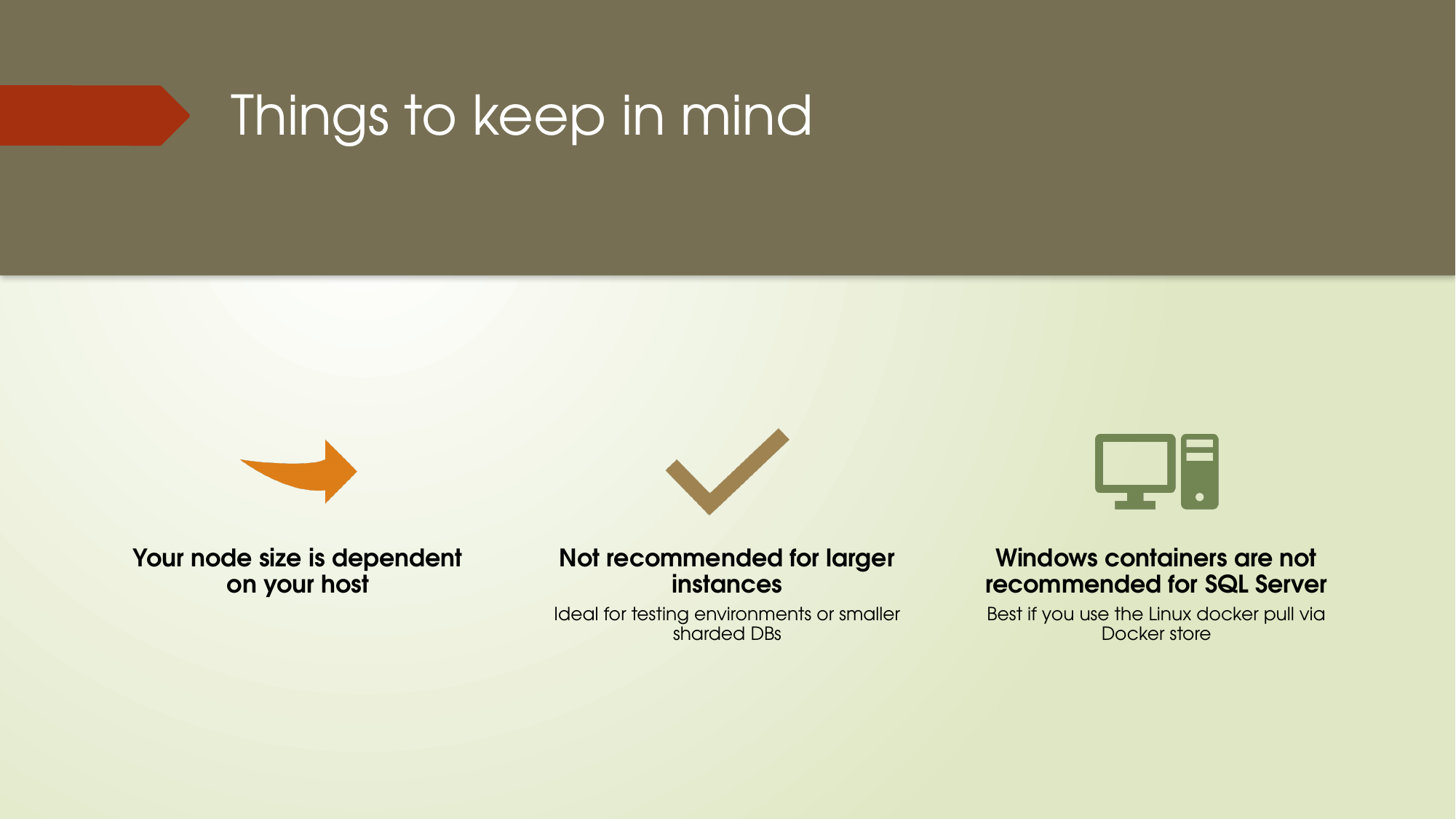

# Things to keep in mind

Your node size is dependent on your host
Not recommended for larger instances
Ideal for testing environments or smaller sharded DBs
Windows containers are not recommended for SQL Server
Best if you use the Linux docker pull via Docker store